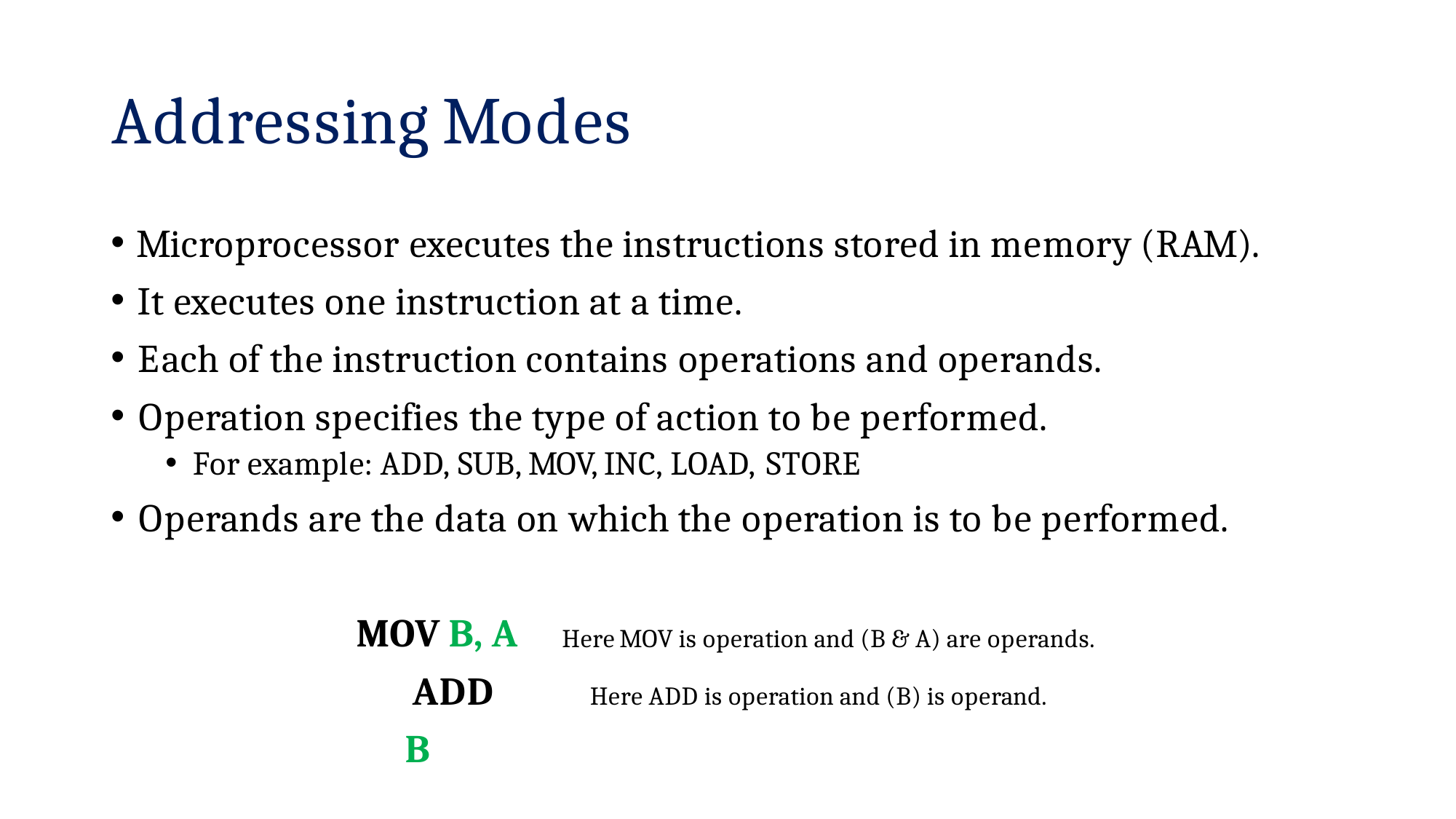

# Addressing Modes
Microprocessor executes the instructions stored in memory (RAM).
It executes one instruction at a time.
Each of the instruction contains operations and operands.
Operation specifies the type of action to be performed.
For example: ADD, SUB, MOV, INC, LOAD, STORE
Operands are the data on which the operation is to be performed.
MOV B, A  ADD B
Here MOV is operation and (B & A) are operands.
Here ADD is operation and (B) is operand.